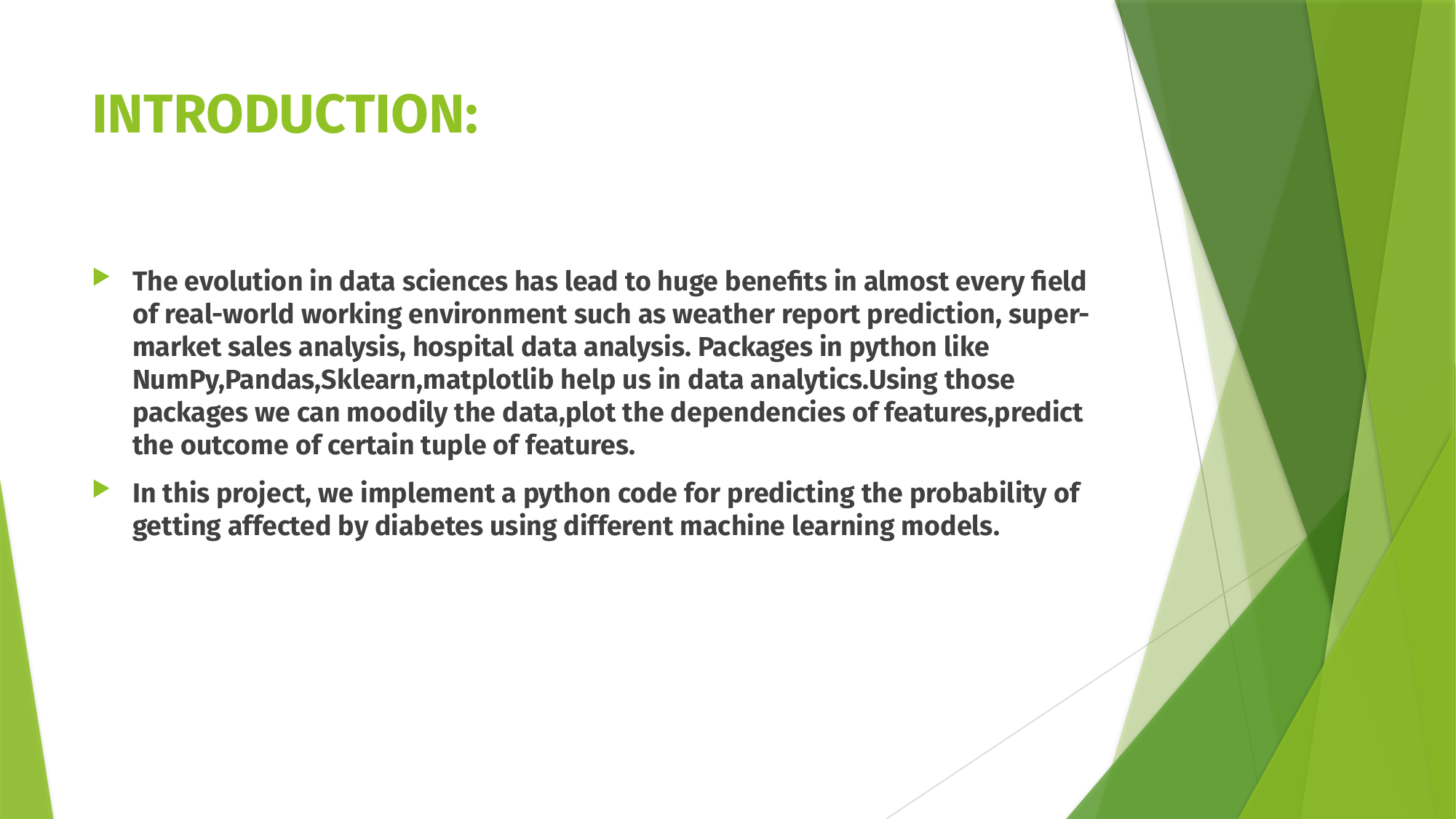

# INTRODUCTION:
The evolution in data sciences has lead to huge benefits in almost every field of real-world working environment such as weather report prediction, super-market sales analysis, hospital data analysis. Packages in python like NumPy,Pandas,Sklearn,matplotlib help us in data analytics.Using those packages we can moodily the data,plot the dependencies of features,predict the outcome of certain tuple of features.
In this project, we implement a python code for predicting the probability of getting affected by diabetes using different machine learning models.